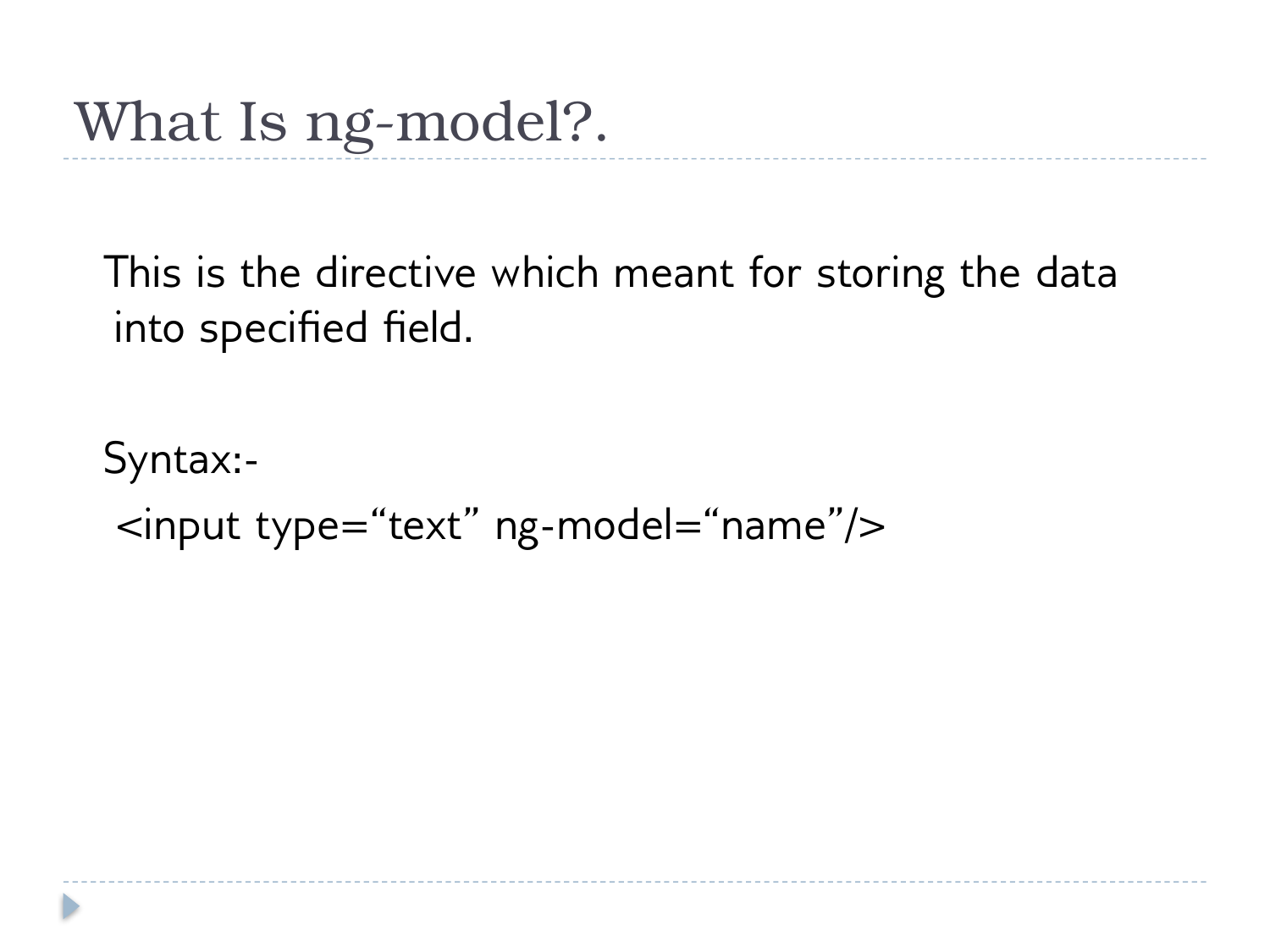

# What Is ng-model?.

  This is the directive which meant for storing the data into specified field.

  Syntax:-
   <input type=“text” ng-model=“name”/>